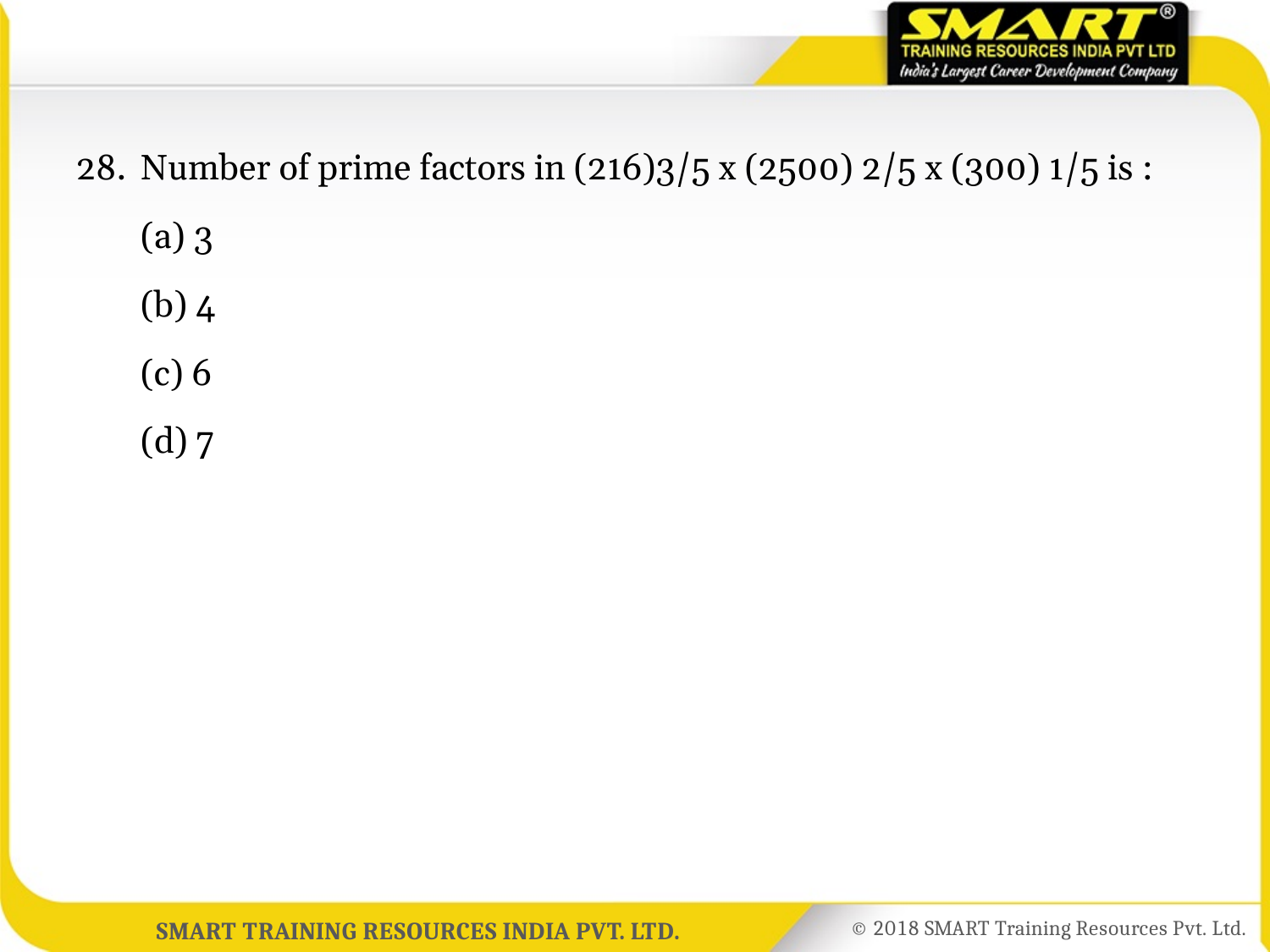

28.	Number of prime factors in (216)3/5 x (2500) 2/5 x (300) 1/5 is :
	(a) 3
	(b) 4
	(c) 6
	(d) 7